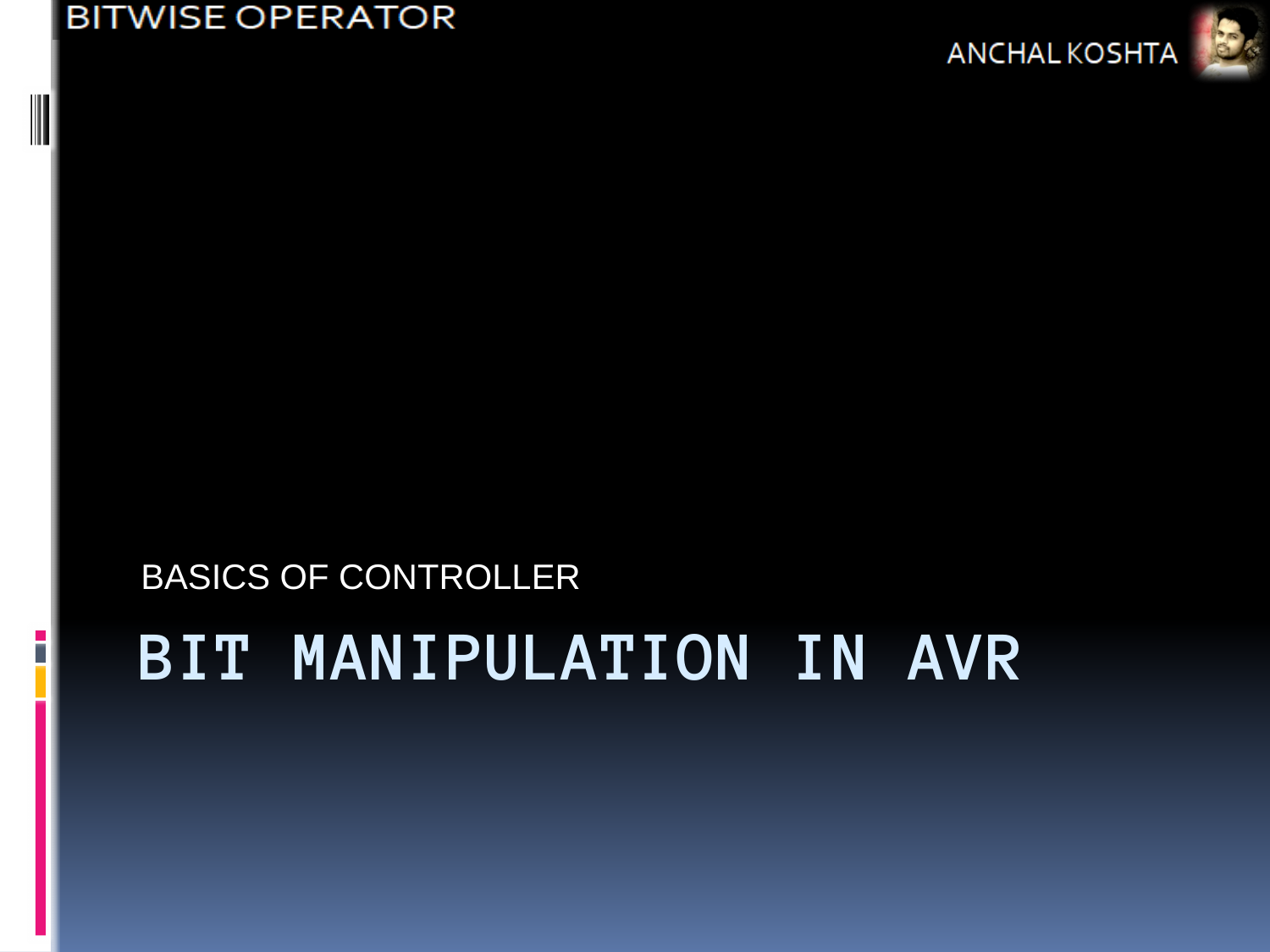

BASICS OF CONTROLLER
# BIT MANIPULATION IN AVR